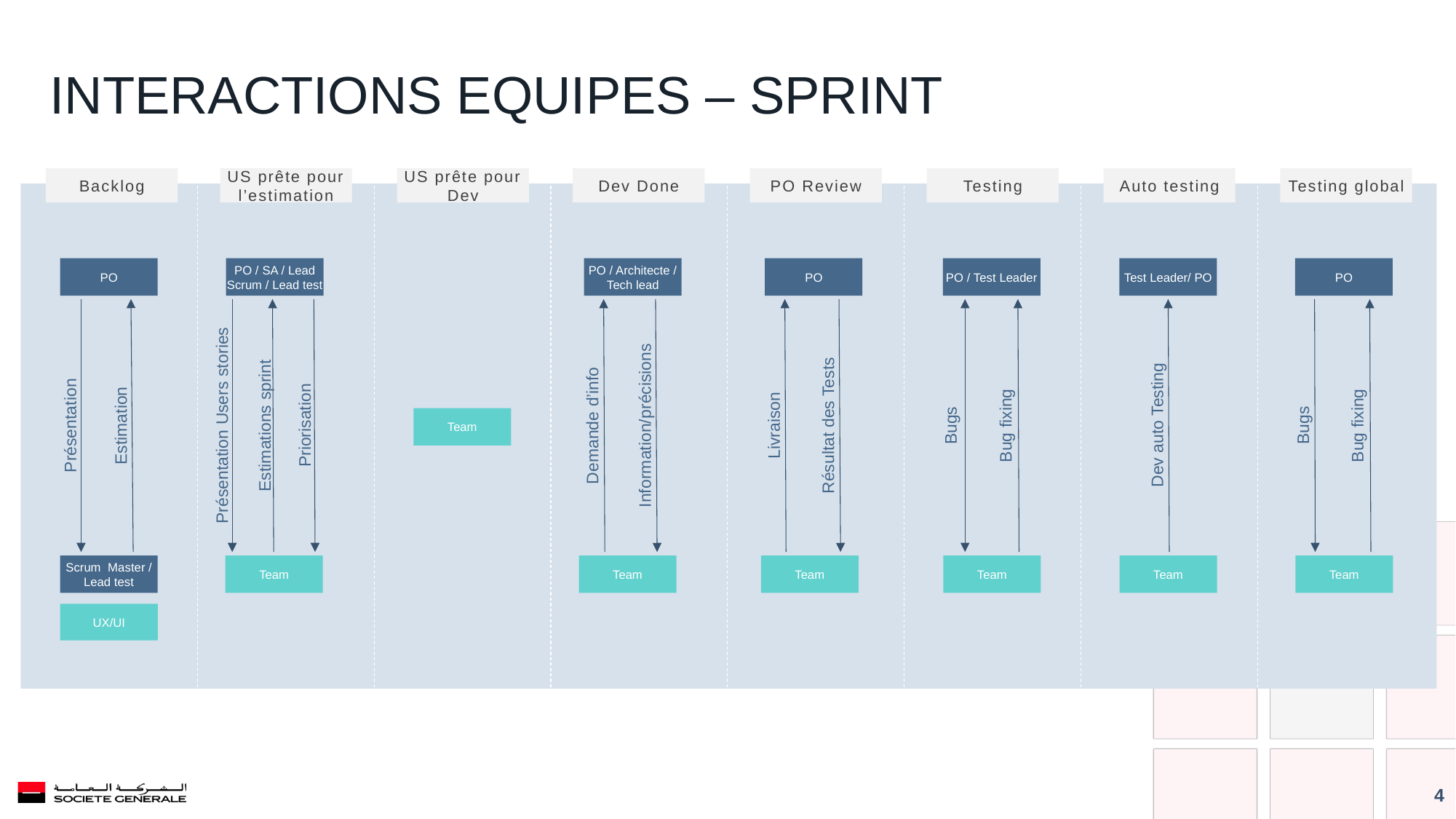

Interactions Equipes – Sprint
Backlog
US prête pour l’estimation
US prête pour Dev
Dev Done
PO Review
Testing
Auto testing
Testing global

PO
PO / SA / Lead Scrum / Lead test
PO / Architecte / Tech lead
PO
PO / Test Leader
Test Leader/ PO
PO
Team
Dev auto Testing
Présentation Users stories
Résultat des Tests
Présentation
Demande d’info
Livraison
Bugs
Bug fixing
Bugs
Bug fixing
Estimations sprint
Priorisation
Information/précisions
Estimation
Scrum  Master / Lead test
Team
Team
Team
Team
Team
Team
UX/UI
4